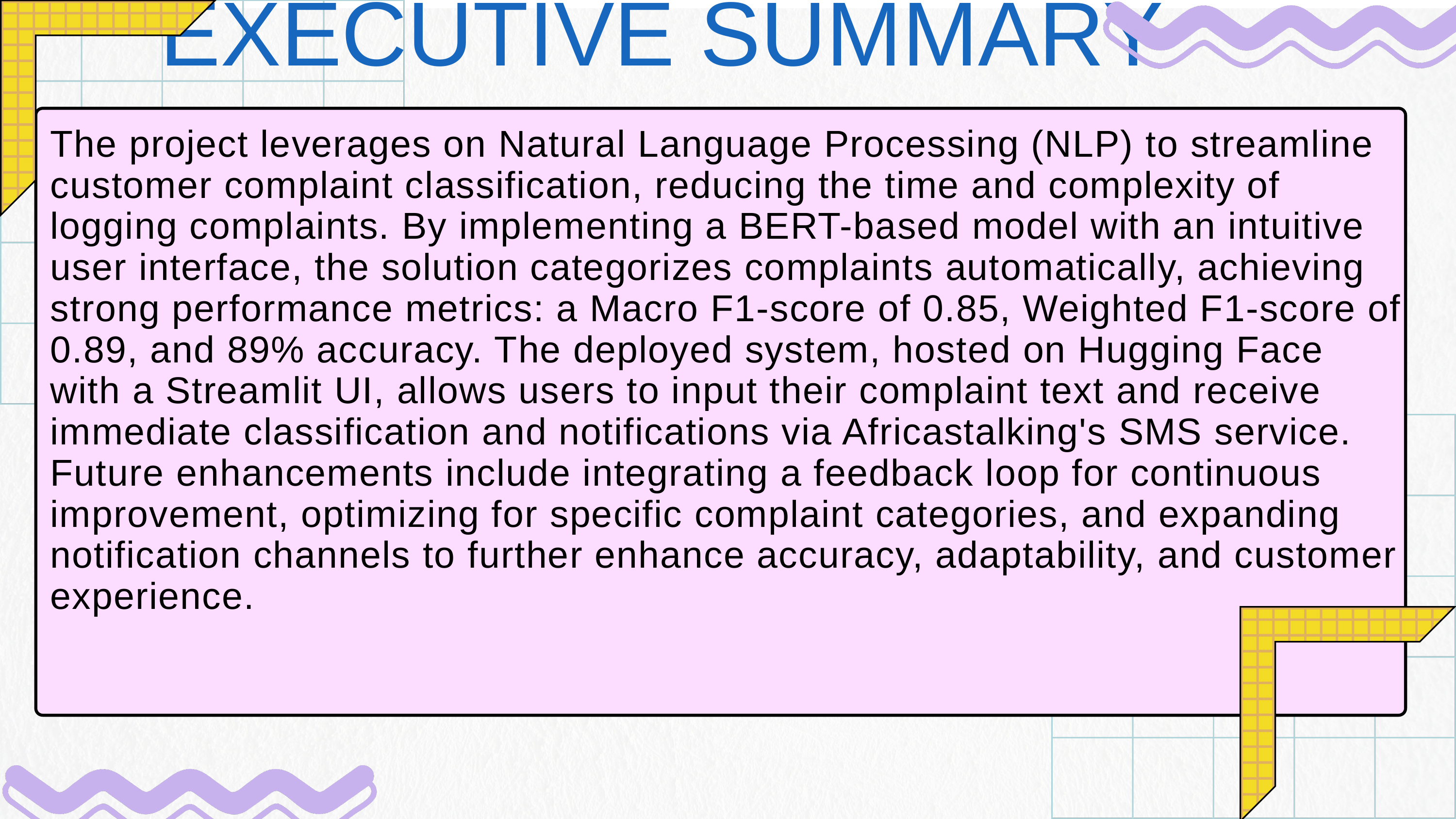

EXECUTIVE SUMMARY

The project leverages on Natural Language Processing (NLP) to streamline customer complaint classification, reducing the time and complexity of logging complaints. By implementing a BERT-based model with an intuitive user interface, the solution categorizes complaints automatically, achieving strong performance metrics: a Macro F1-score of 0.85, Weighted F1-score of 0.89, and 89% accuracy. The deployed system, hosted on Hugging Face with a Streamlit UI, allows users to input their complaint text and receive immediate classification and notifications via Africastalking's SMS service. Future enhancements include integrating a feedback loop for continuous improvement, optimizing for specific complaint categories, and expanding notification channels to further enhance accuracy, adaptability, and customer experience.